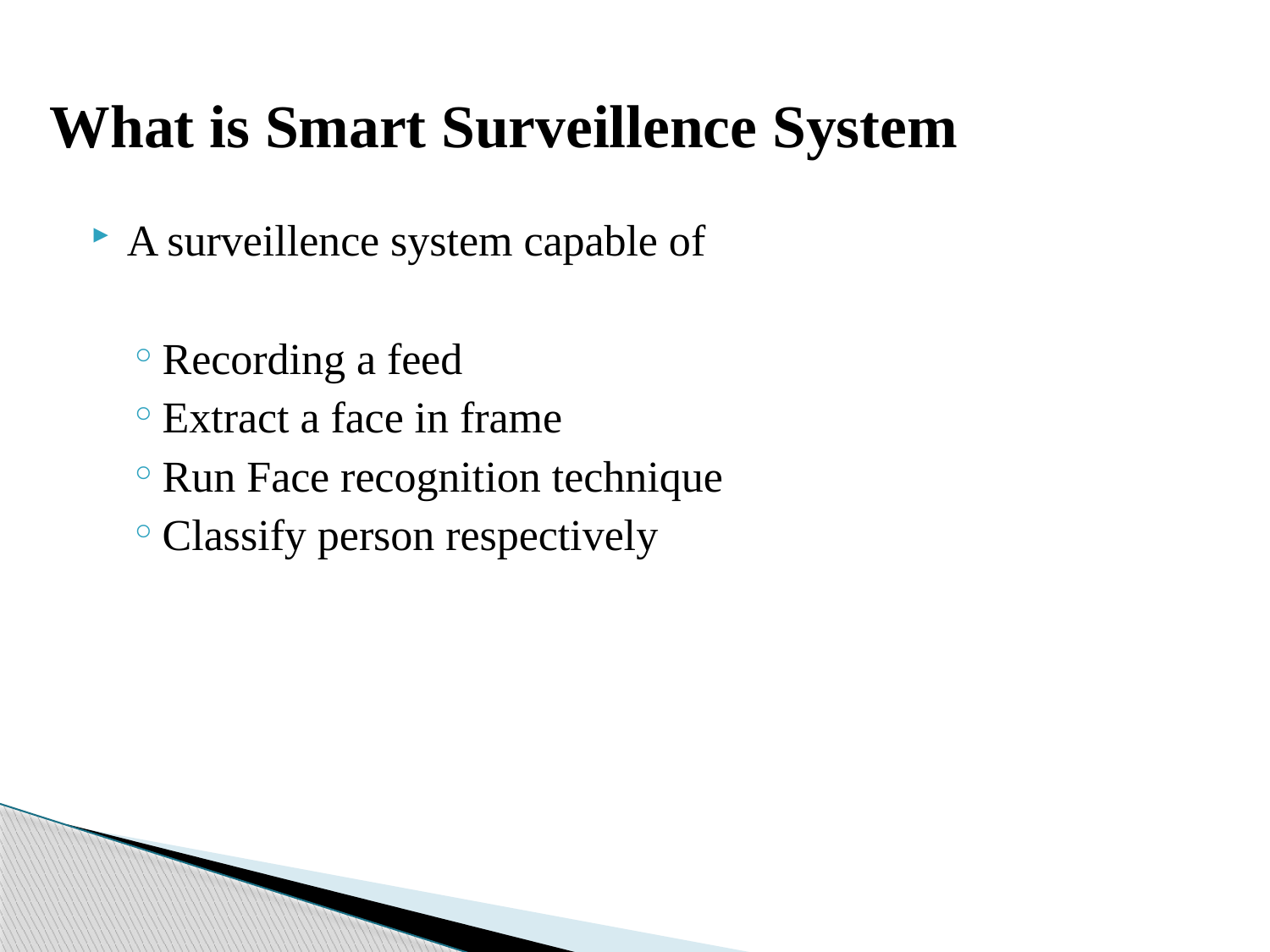

# What is Smart Surveillence System
A surveillence system capable of

Recording a feed
Extract a face in frame
Run Face recognition technique
Classify person respectively